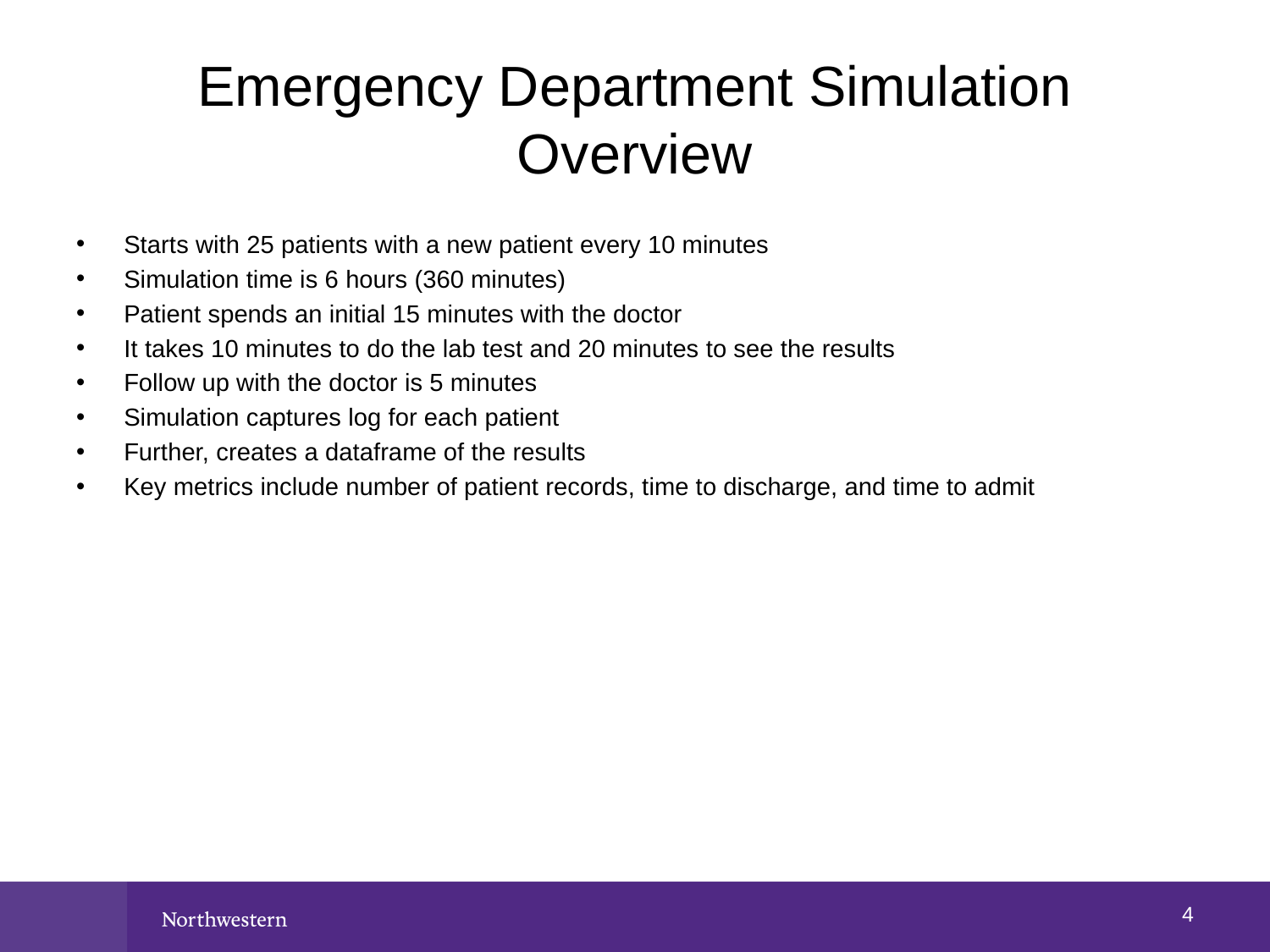

# Emergency Department Simulation Overview
Starts with 25 patients with a new patient every 10 minutes
Simulation time is 6 hours (360 minutes)
Patient spends an initial 15 minutes with the doctor
It takes 10 minutes to do the lab test and 20 minutes to see the results
Follow up with the doctor is 5 minutes
Simulation captures log for each patient
Further, creates a dataframe of the results
Key metrics include number of patient records, time to discharge, and time to admit
4